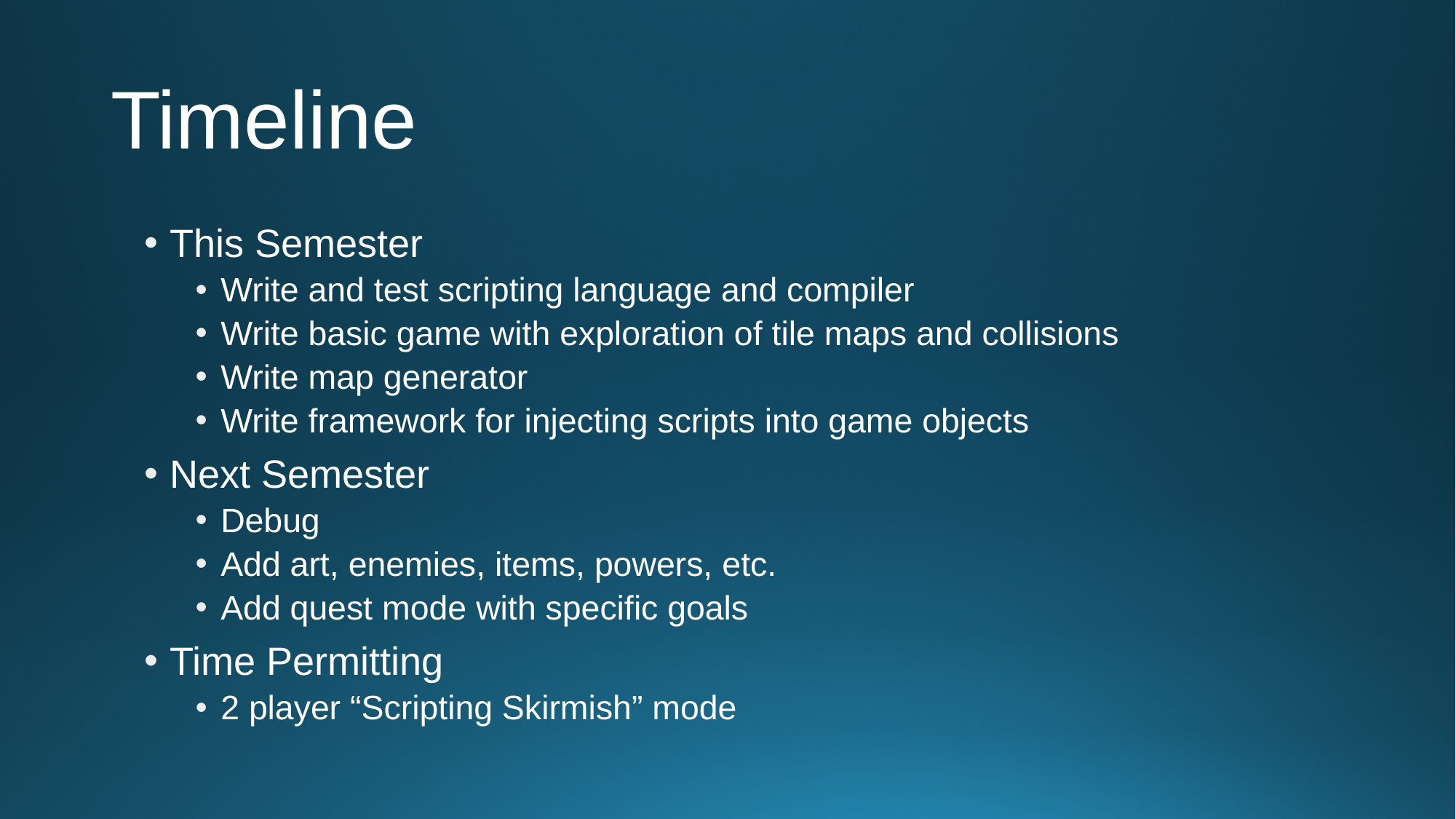

# Timeline
This Semester
Write and test scripting language and compiler
Write basic game with exploration of tile maps and collisions
Write map generator
Write framework for injecting scripts into game objects
Next Semester
Debug
Add art, enemies, items, powers, etc.
Add quest mode with specific goals
Time Permitting
2 player “Scripting Skirmish” mode